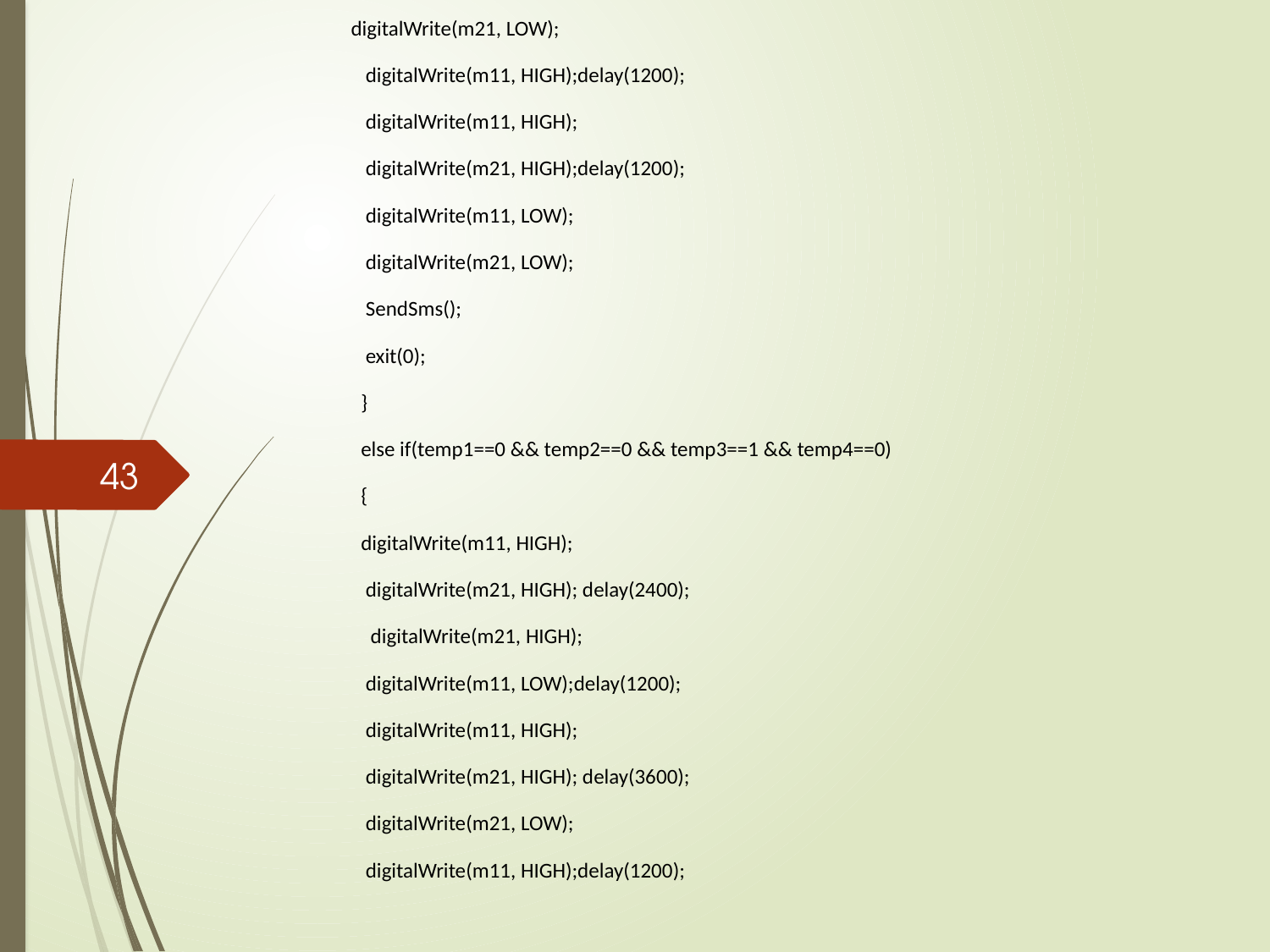

digitalWrite(m21, LOW);
   digitalWrite(m11, HIGH);delay(1200);
   digitalWrite(m11, HIGH);
   digitalWrite(m21, HIGH);delay(1200);
   digitalWrite(m11, LOW);
   digitalWrite(m21, LOW);
   SendSms();
   exit(0);
  }
  else if(temp1==0 && temp2==0 && temp3==1 && temp4==0)
  {
  digitalWrite(m11, HIGH);
   digitalWrite(m21, HIGH); delay(2400);
    digitalWrite(m21, HIGH);
   digitalWrite(m11, LOW);delay(1200);
   digitalWrite(m11, HIGH);
   digitalWrite(m21, HIGH); delay(3600);
   digitalWrite(m21, LOW);
   digitalWrite(m11, HIGH);delay(1200);
43